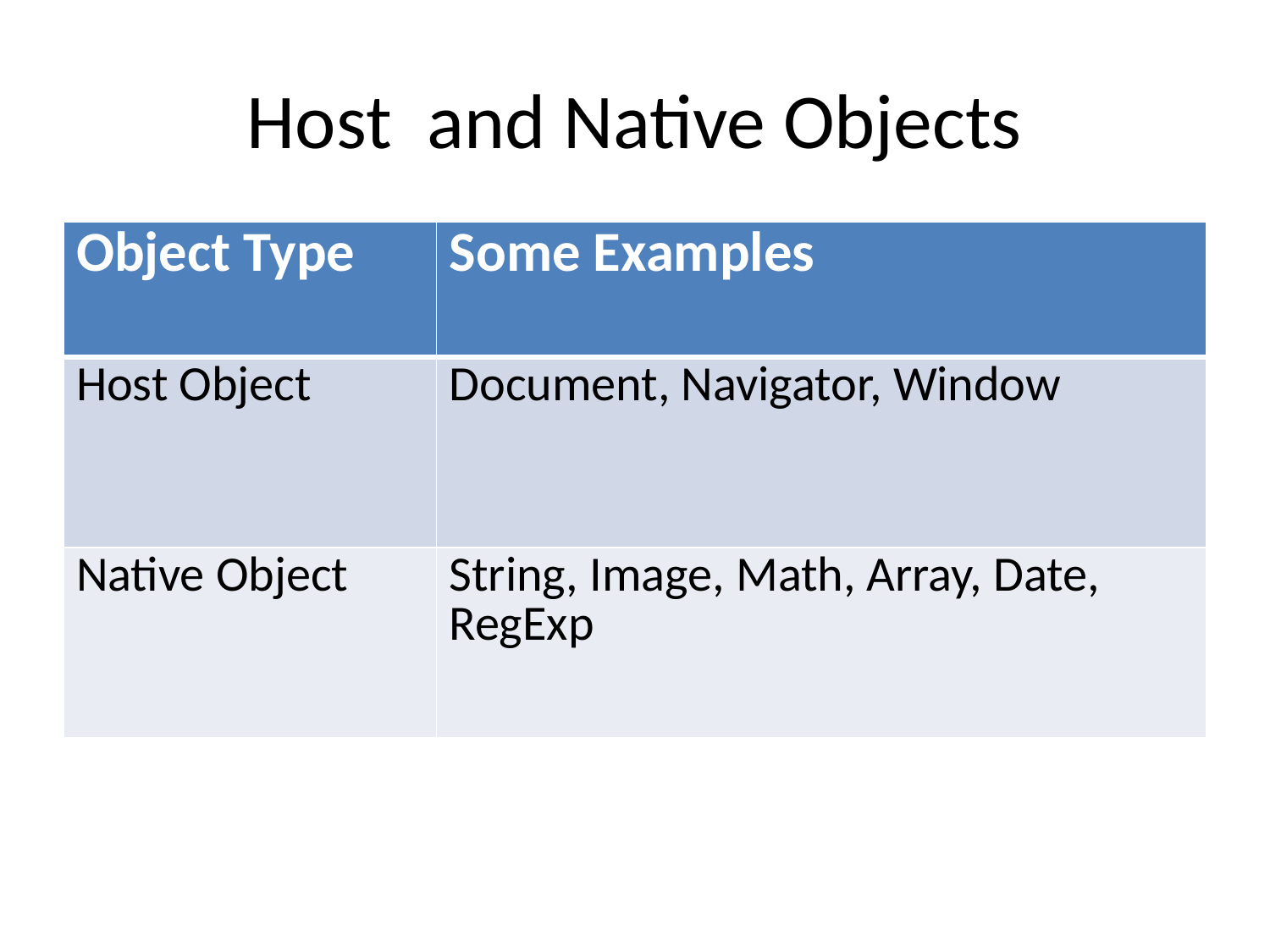

# Host  and Native Objects
| Object Type | Some Examples |
| --- | --- |
| Host Object | Document, Navigator, Window |
| Native Object | String, Image, Math, Array, Date, RegExp |